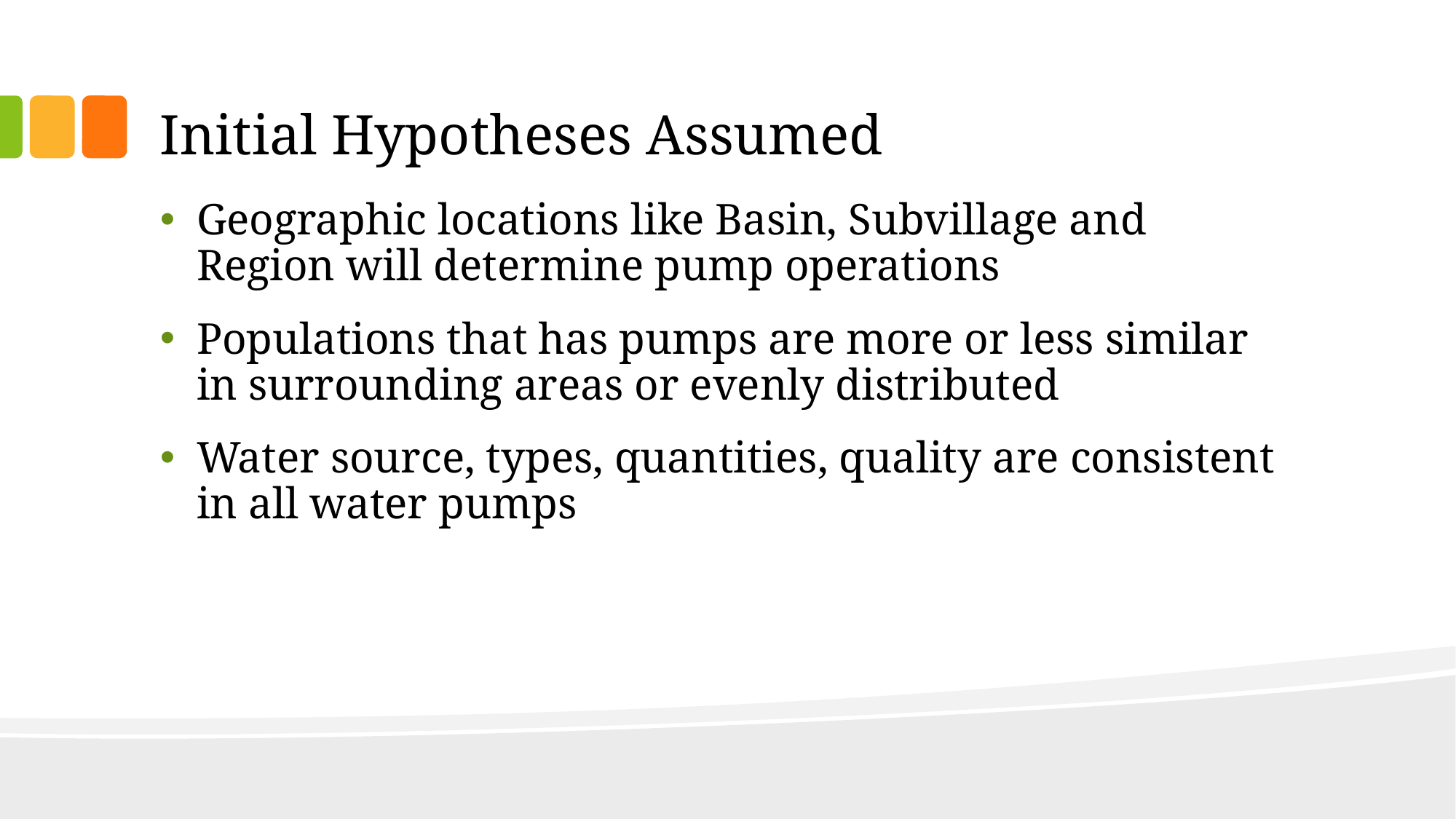

# Initial Hypotheses Assumed
Geographic locations like Basin, Subvillage and Region will determine pump operations
Populations that has pumps are more or less similar in surrounding areas or evenly distributed
Water source, types, quantities, quality are consistent in all water pumps